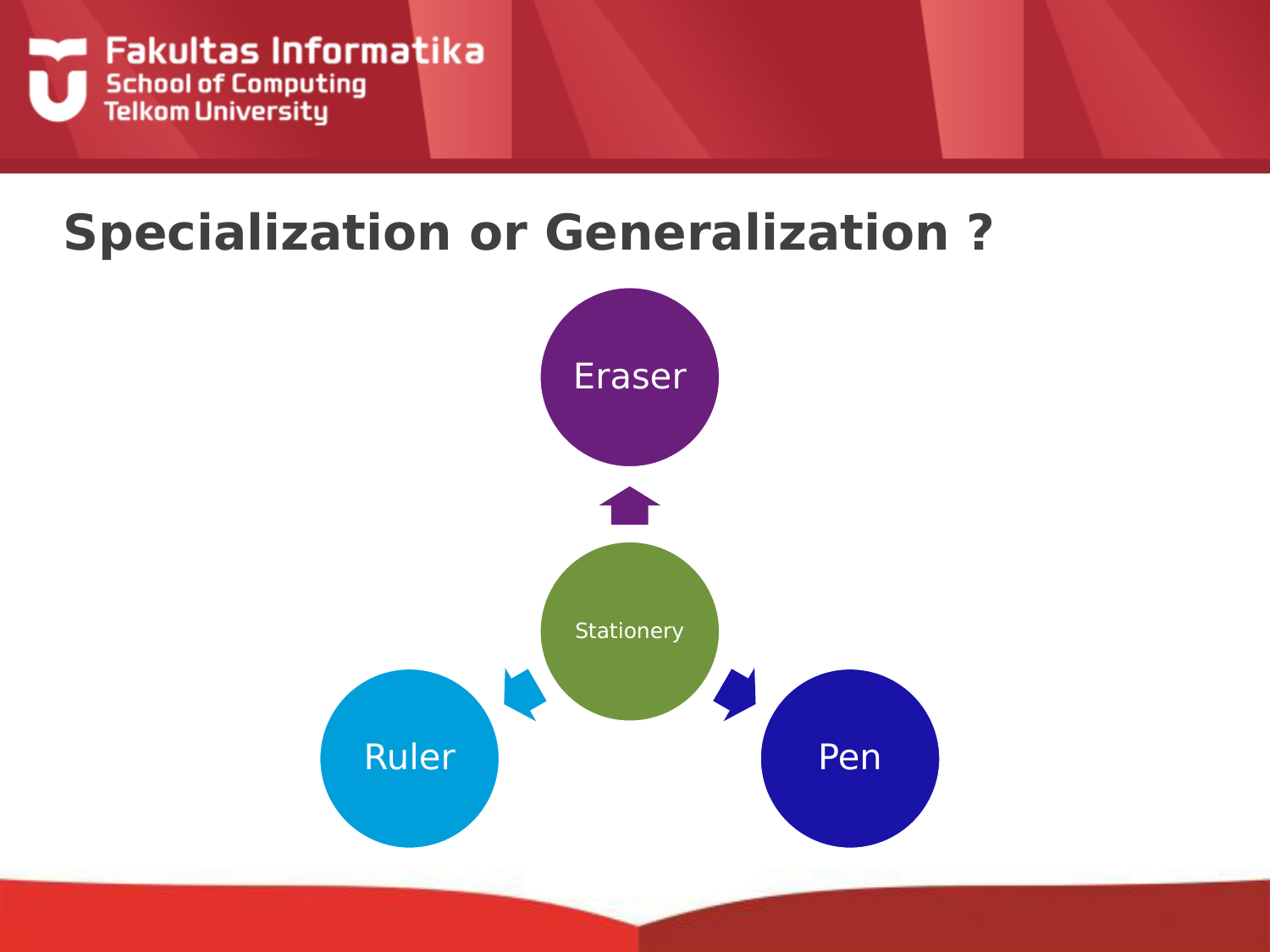

# Specialization or Generalization ?
Stationery

Eraser

Pen

Ruler